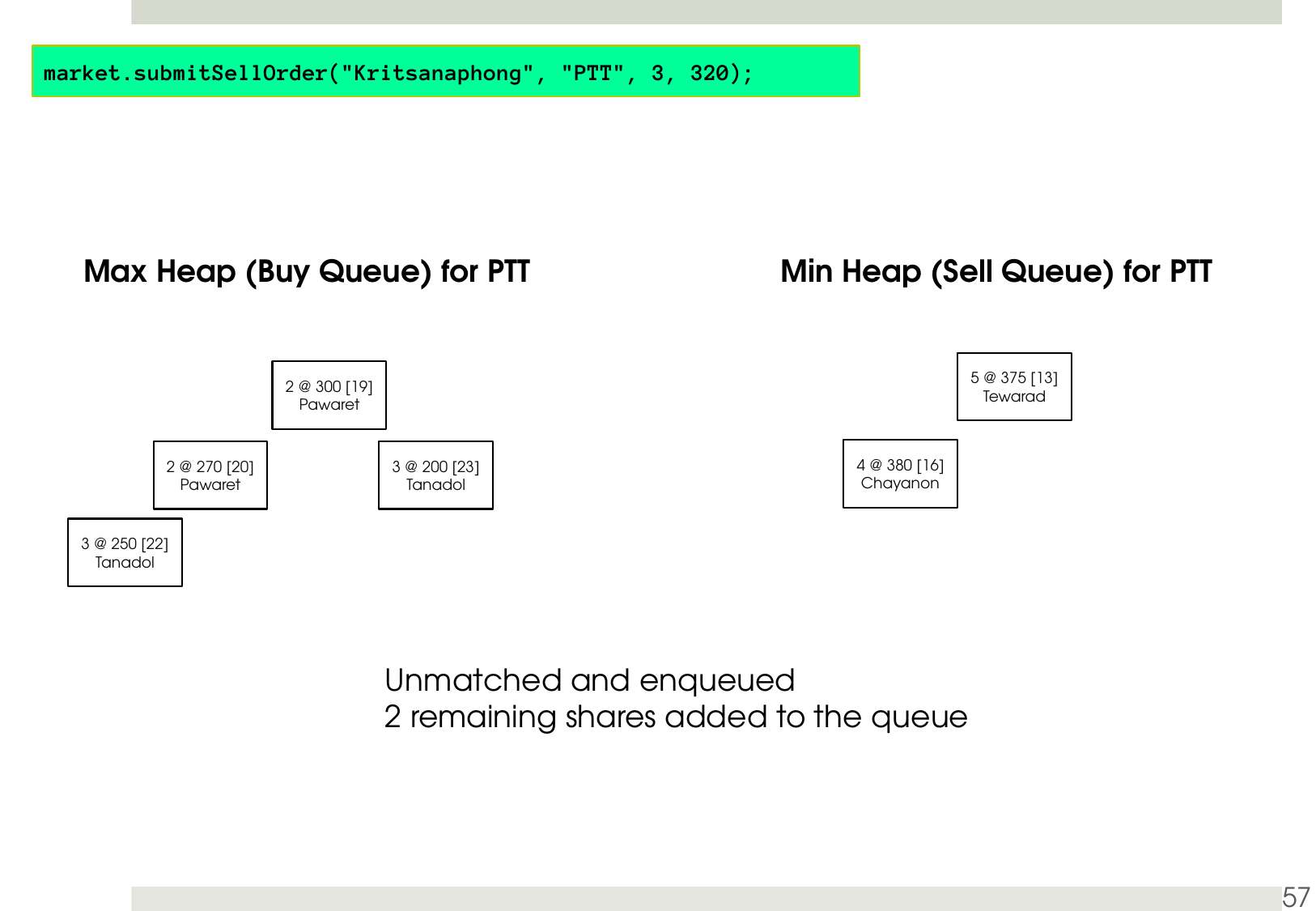

market.submitSellOrder("Kritsanaphong", "PTT", 3, 320);
Min Heap (Sell Queue) for PTT
Max Heap (Buy Queue) for PTT
5 @ 375 [13]
Tewarad
2 @ 300 [19]
Pawaret
4 @ 380 [16]
Chayanon
2 @ 270 [20]
Pawaret
3 @ 200 [23]
Tanadol
3 @ 250 [22]
Tanadol
Unmatched and enqueued
2 remaining shares added to the queue
57